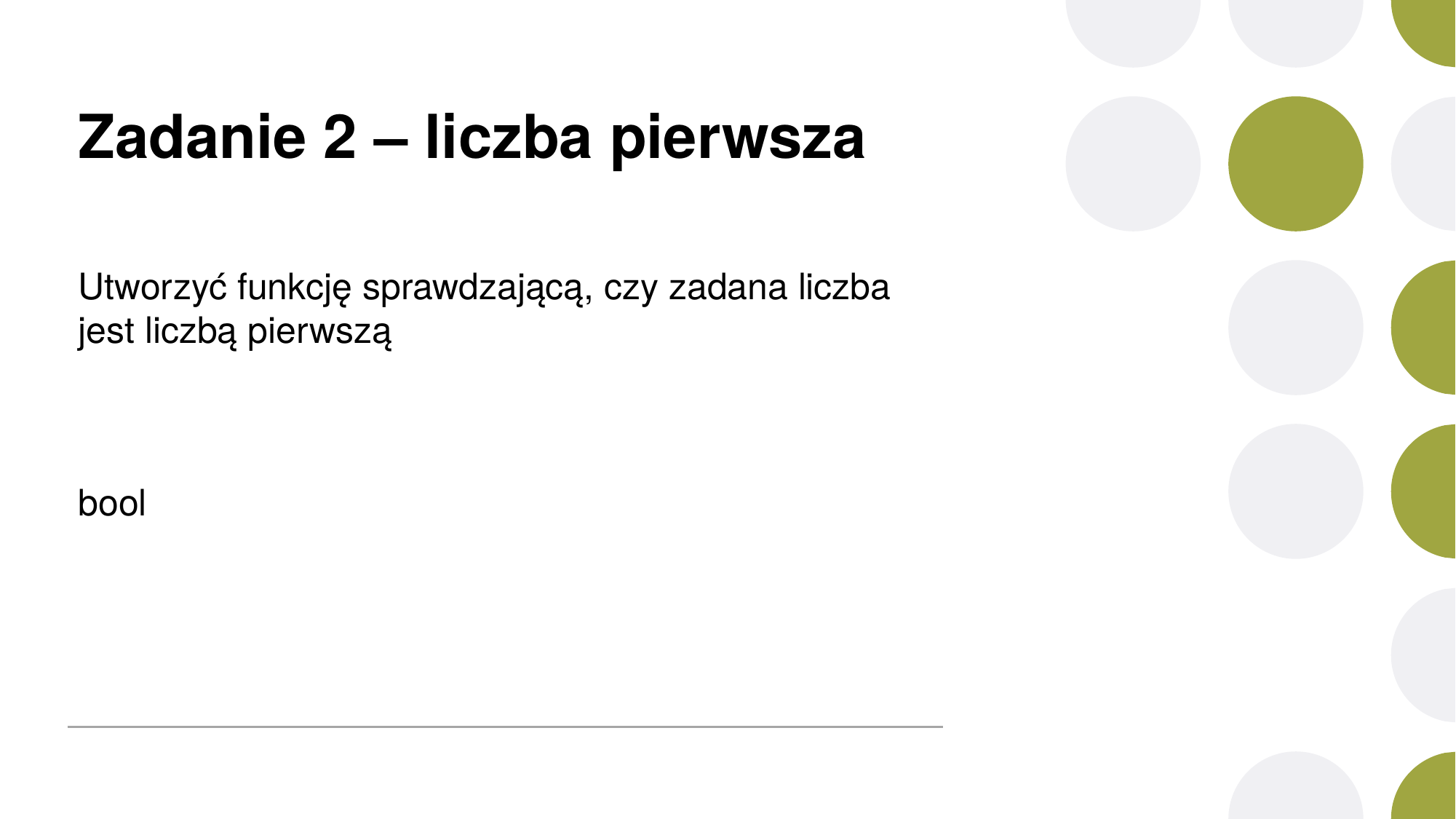

# Zadanie 2 – liczba pierwsza
Utworzyć funkcję sprawdzającą, czy zadana liczba jest liczbą pierwszą

bool